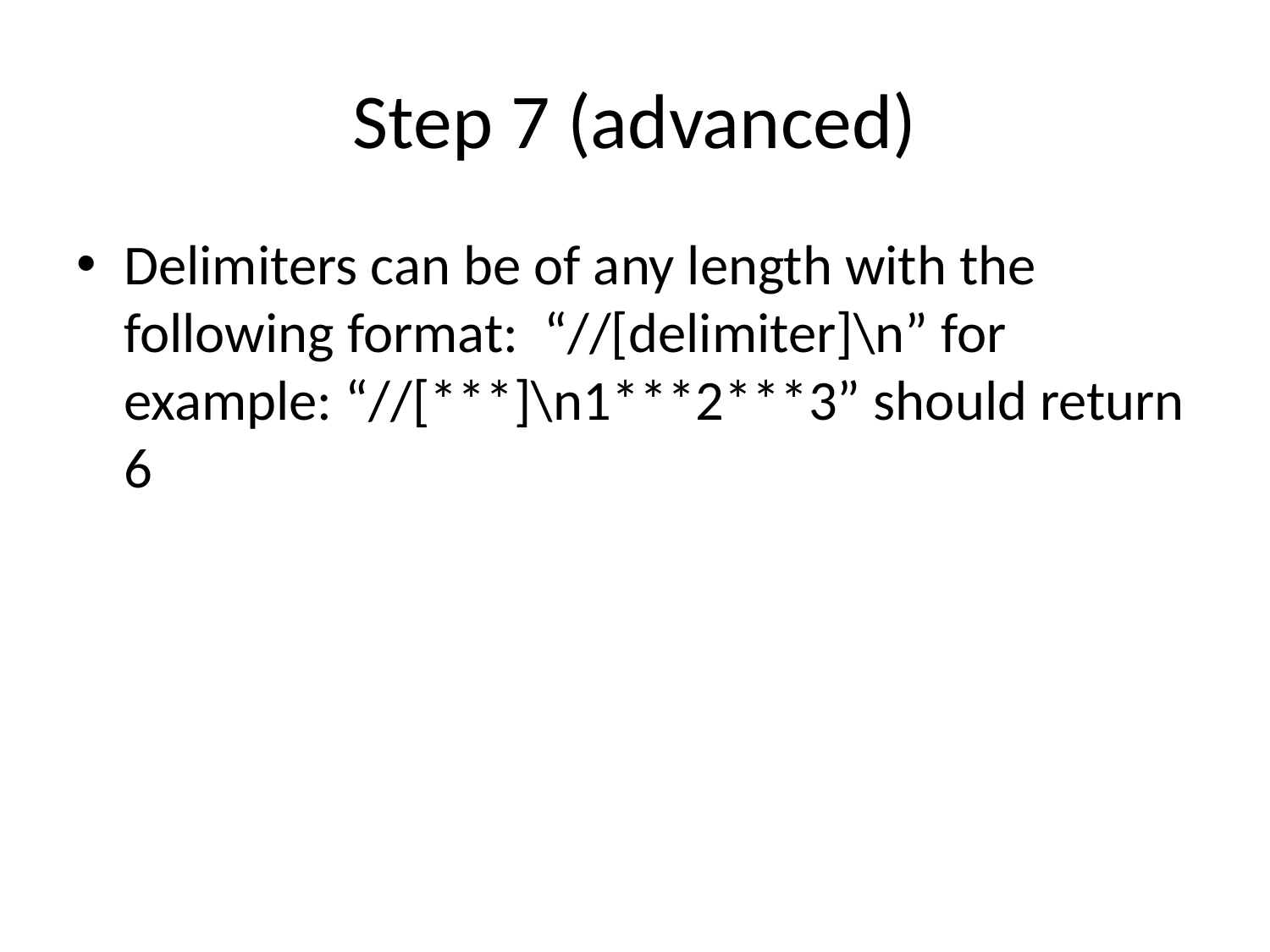

# Step 7 (advanced)
Delimiters can be of any length with the following format:  “//[delimiter]\n” for example: “//[***]\n1***2***3” should return 6